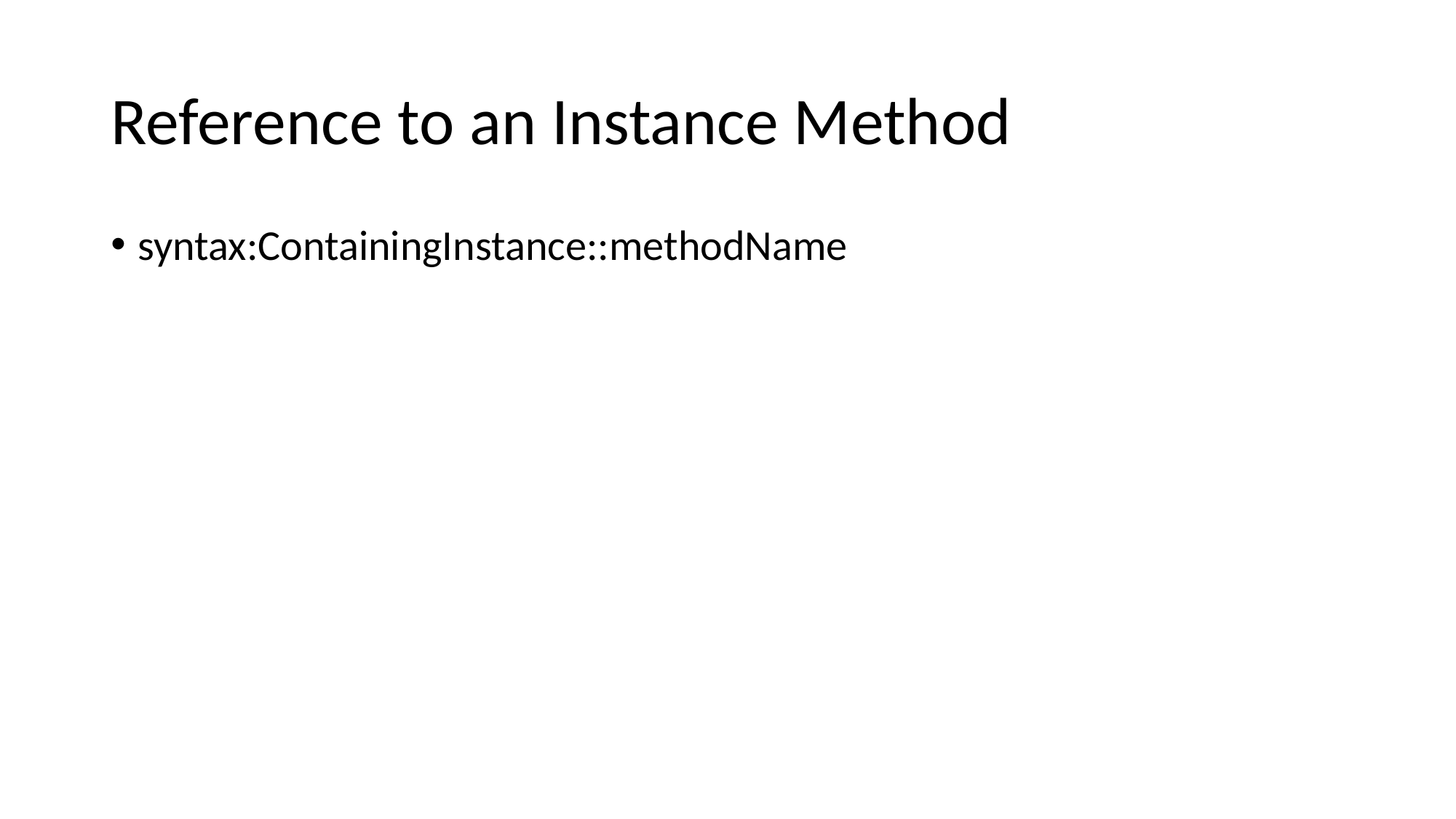

# Reference to an Instance Method
syntax:ContainingInstance::methodName